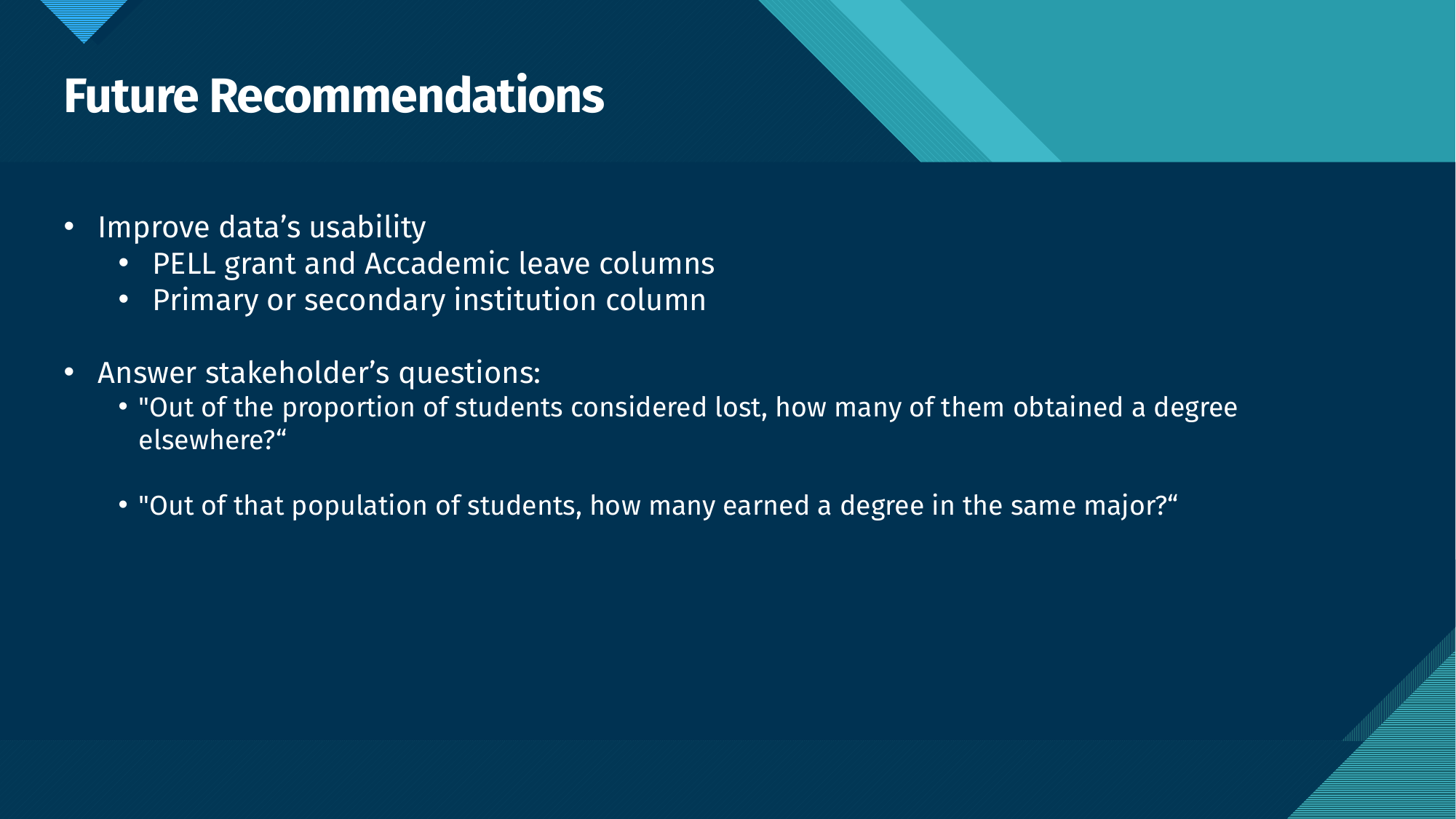

# Future Recommendations
Improve data’s usability
PELL grant and Accademic leave columns
Primary or secondary institution column

Answer stakeholder’s questions:
"Out of the proportion of students considered lost, how many of them obtained a degree elsewhere?“

"Out of that population of students, how many earned a degree in the same major?“